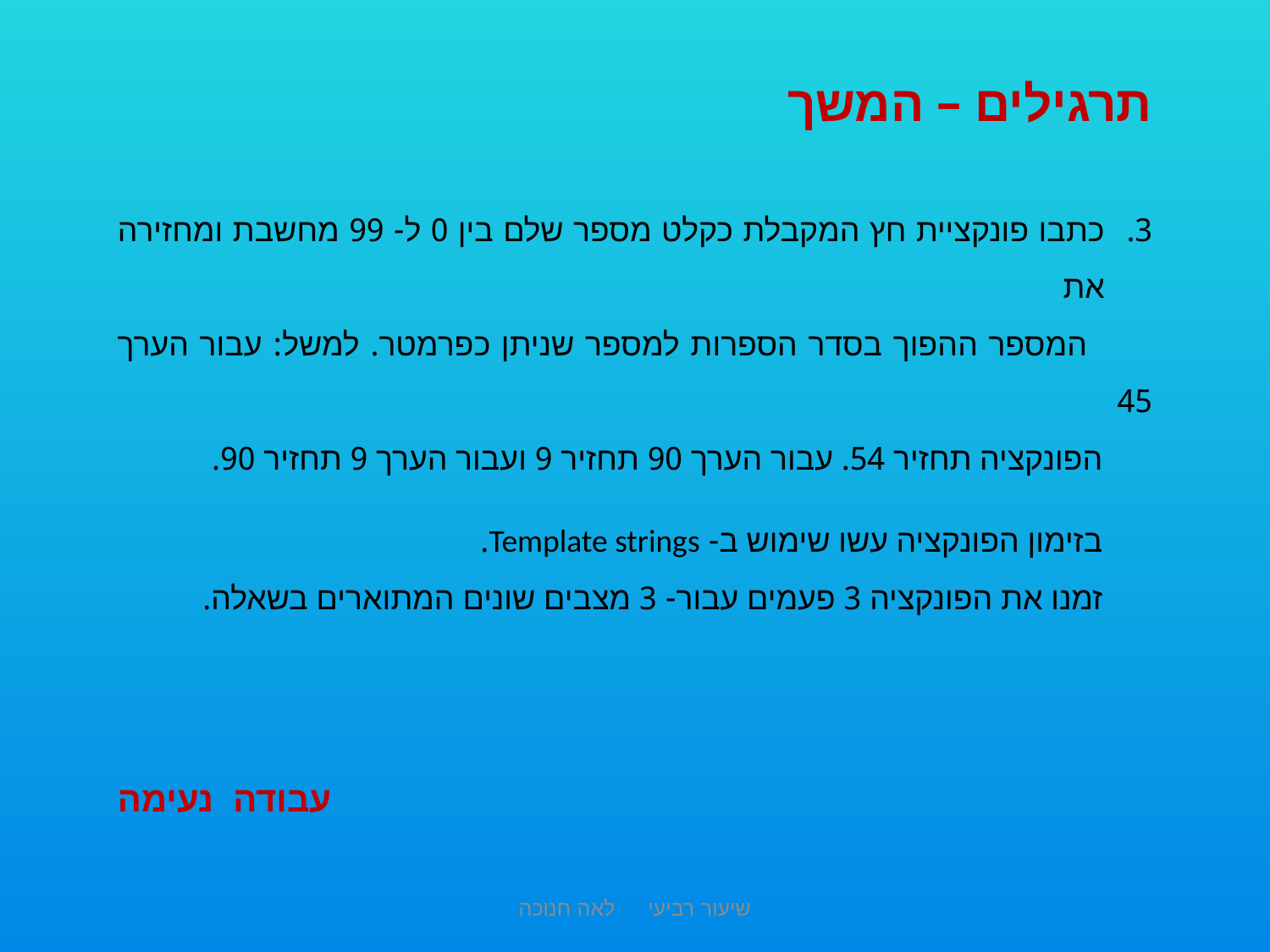

תרגילים – המשך

כתבו פונקציית חץ המקבלת כקלט מספר שלם בין 0 ל- 99 מחשבת ומחזירה את
      המספר ההפוך בסדר הספרות למספר שניתן כפרמטר. למשל: עבור הערך 45
      הפונקציה תחזיר 54. עבור הערך 90 תחזיר 9 ועבור הערך 9 תחזיר 90.

      בזימון הפונקציה עשו שימוש ב- Template strings.
      זמנו את הפונקציה 3 פעמים עבור- 3 מצבים שונים המתוארים בשאלה.

עבודה  נעימה

שיעור רביעי     לאה חנוכה